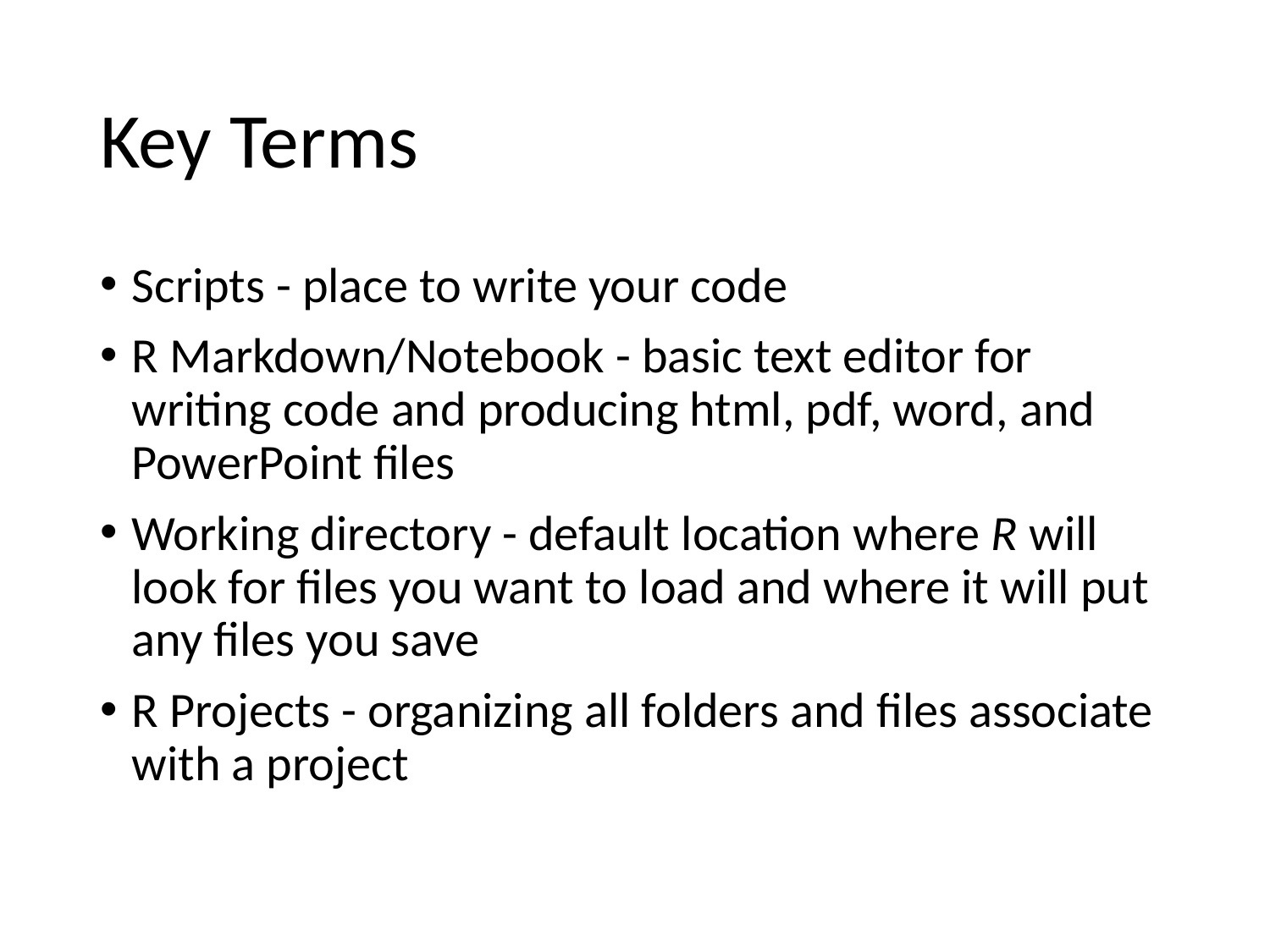

# Key Terms
Scripts - place to write your code
R Markdown/Notebook - basic text editor for writing code and producing html, pdf, word, and PowerPoint files
Working directory - default location where R will look for files you want to load and where it will put any files you save
R Projects - organizing all folders and files associate with a project